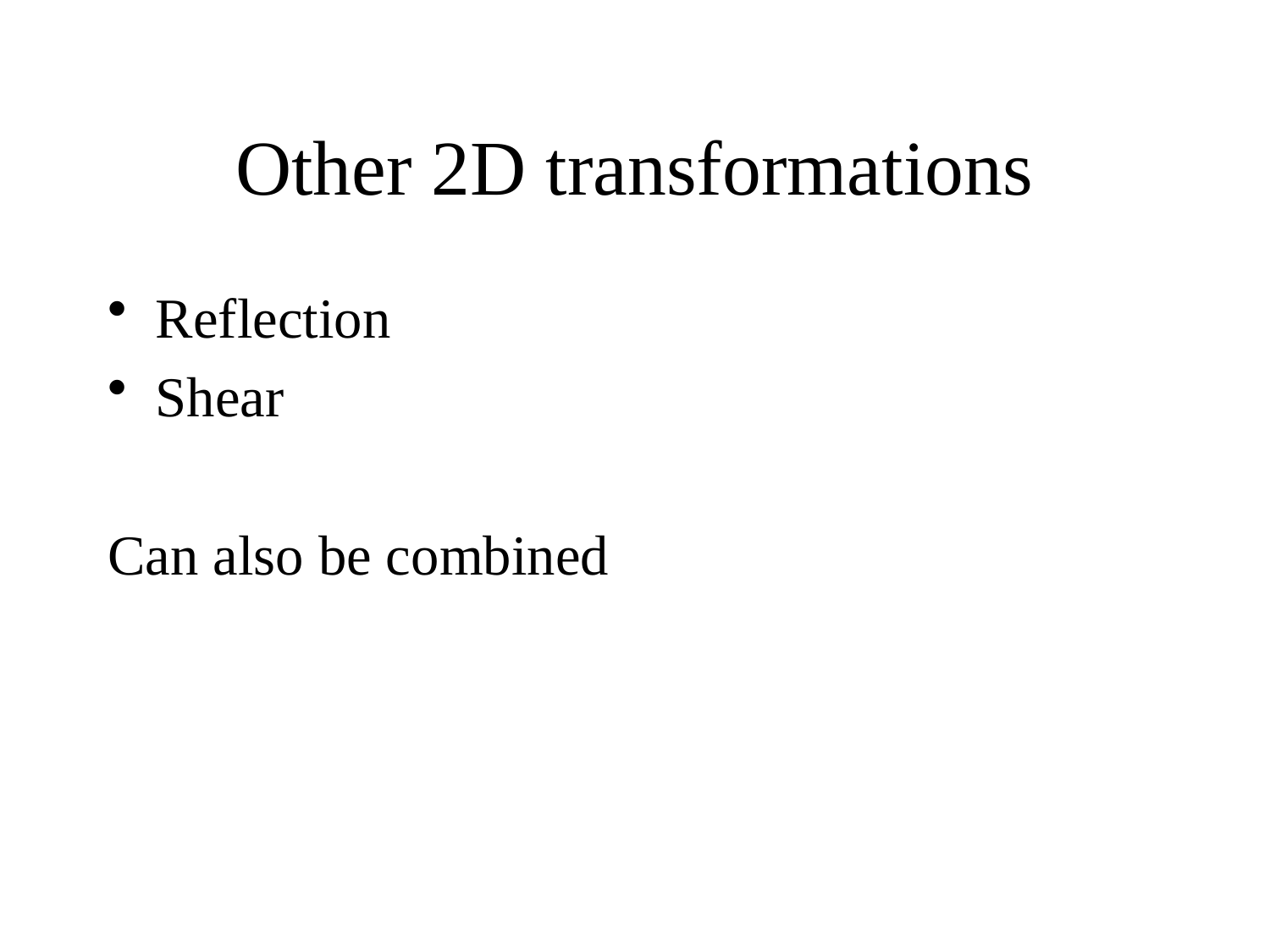

# Other 2D transformations
Reflection
Shear

Can also be combined